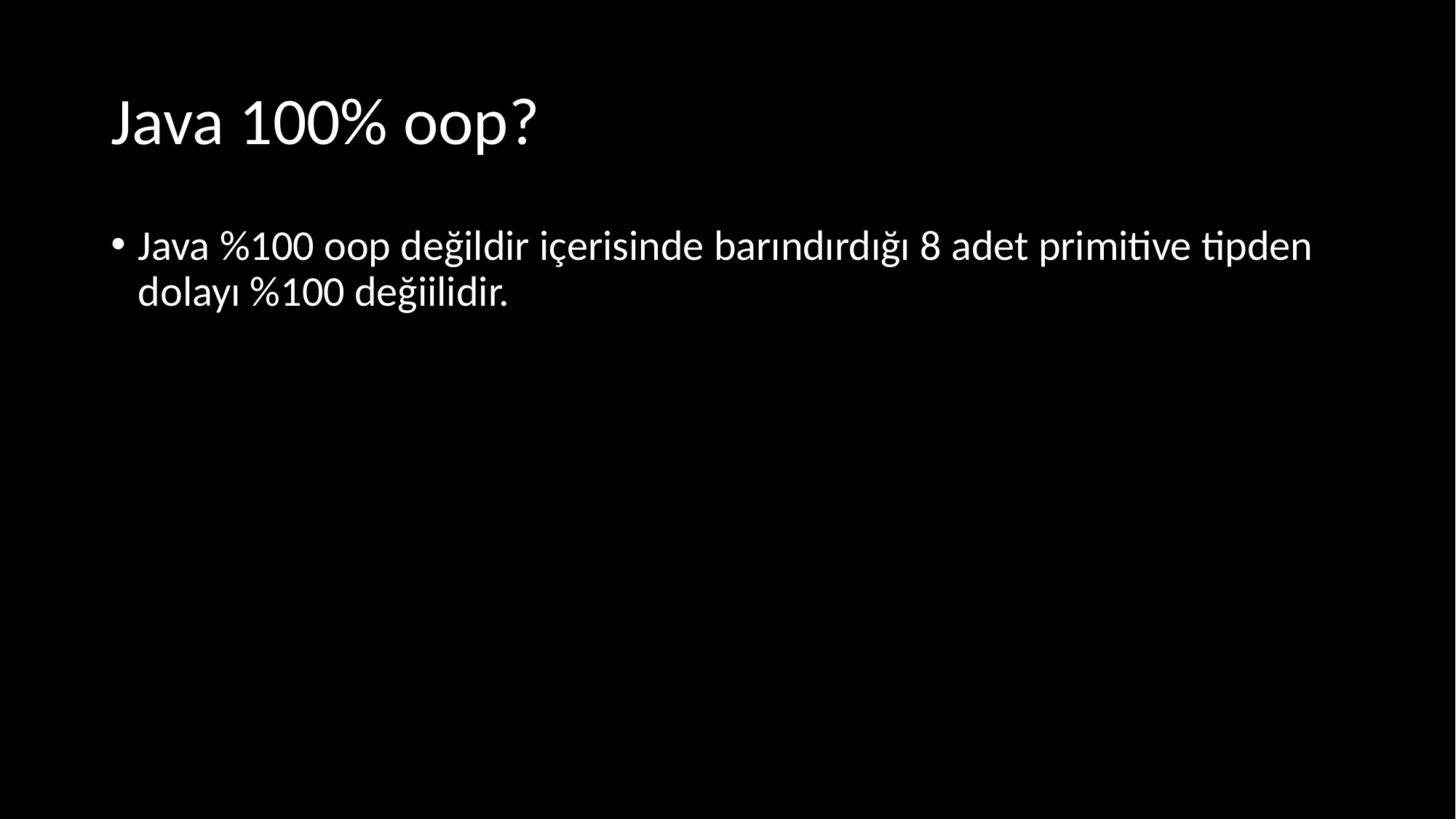

# Java 100% oop?
Java %100 oop değildir içerisinde barındırdığı 8 adet primitive tipden dolayı %100 değiilidir.